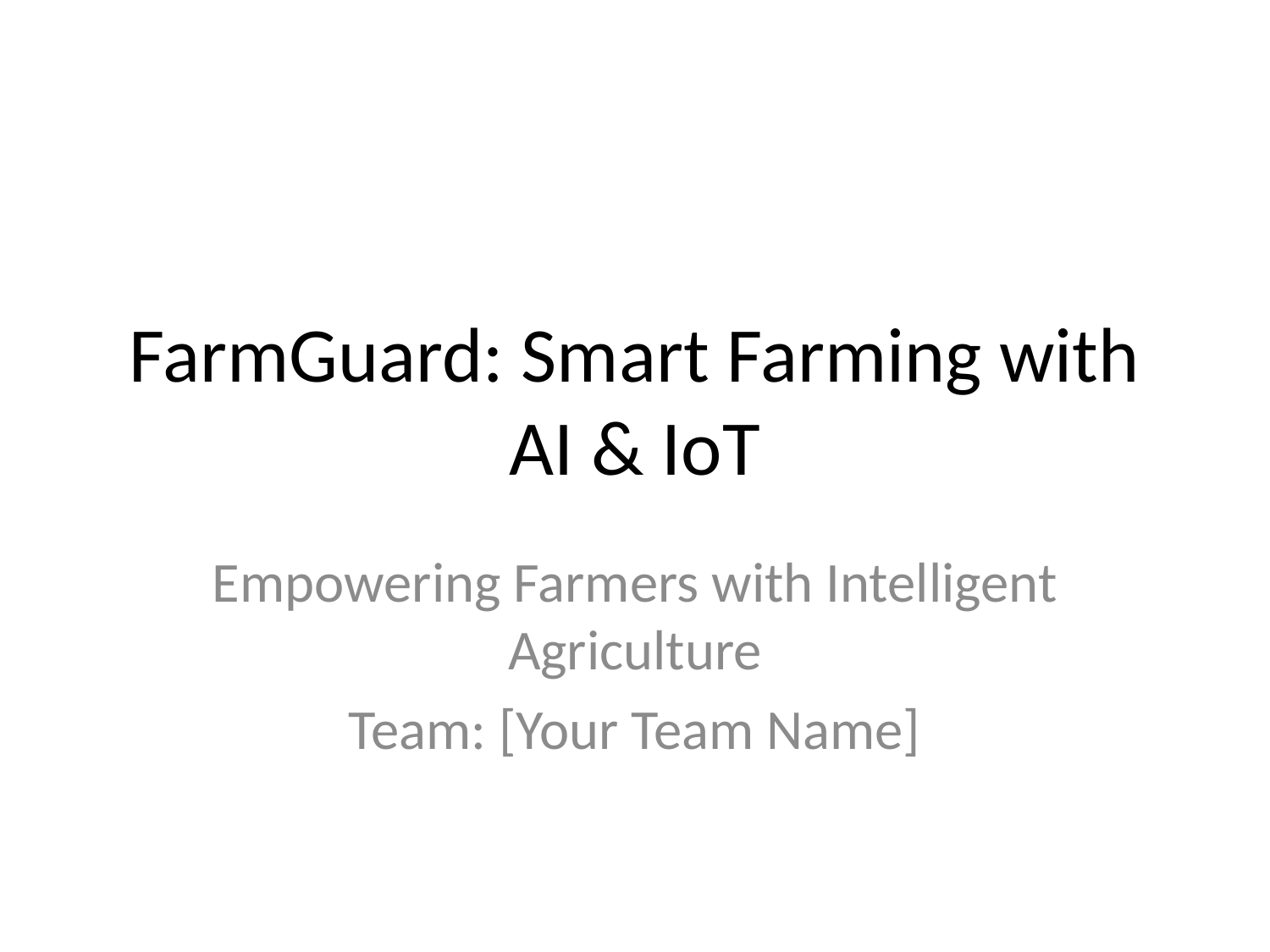

# FarmGuard: Smart Farming with AI & IoT
Empowering Farmers with Intelligent Agriculture
Team: [Your Team Name]